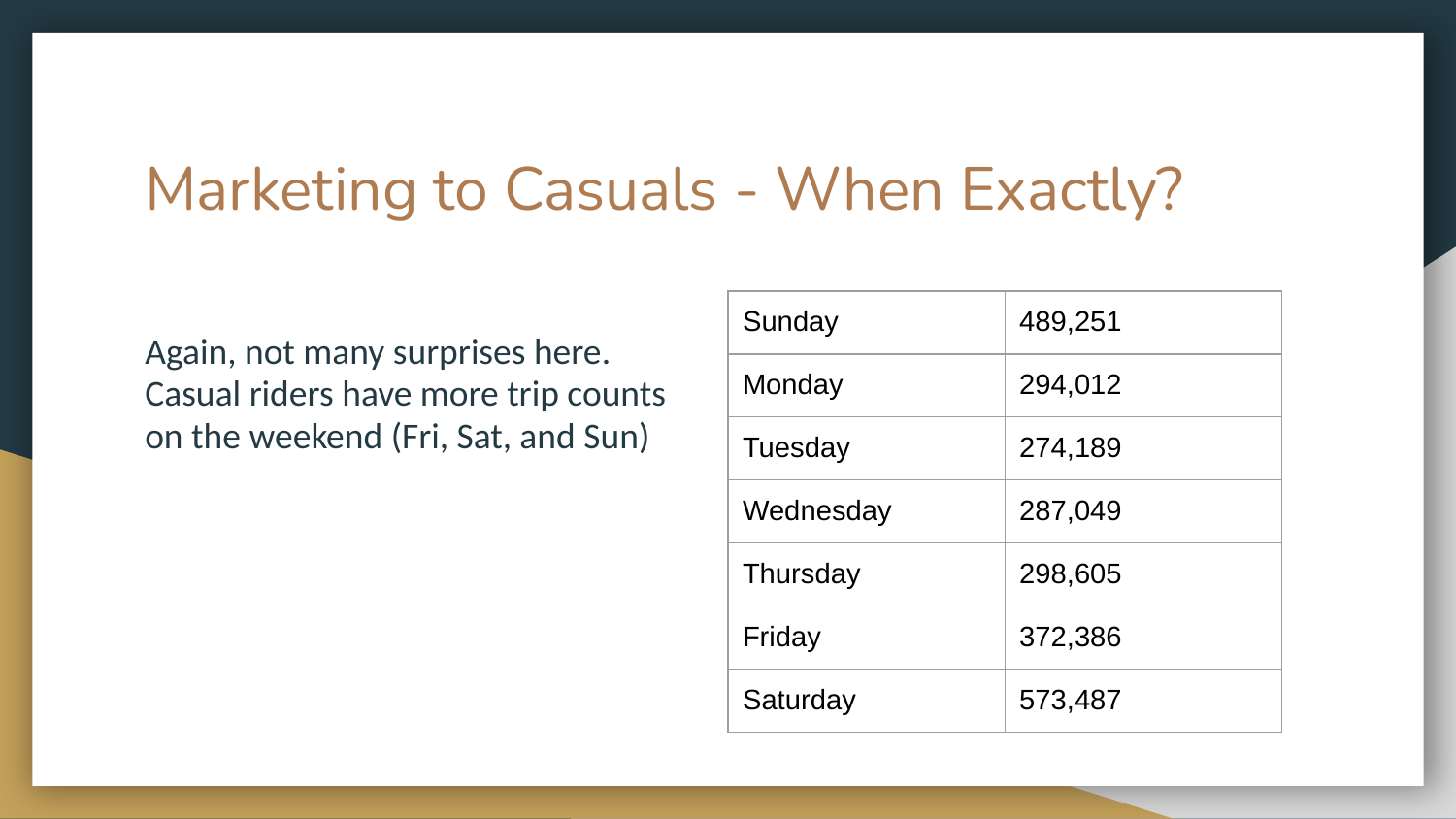

# Marketing to Casuals - When Exactly?
| Sunday | 489,251 |
| --- | --- |
| Monday | 294,012 |
| Tuesday | 274,189 |
| Wednesday | 287,049 |
| Thursday | 298,605 |
| Friday | 372,386 |
| Saturday | 573,487 |
Again, not many surprises here. Casual riders have more trip counts on the weekend (Fri, Sat, and Sun)